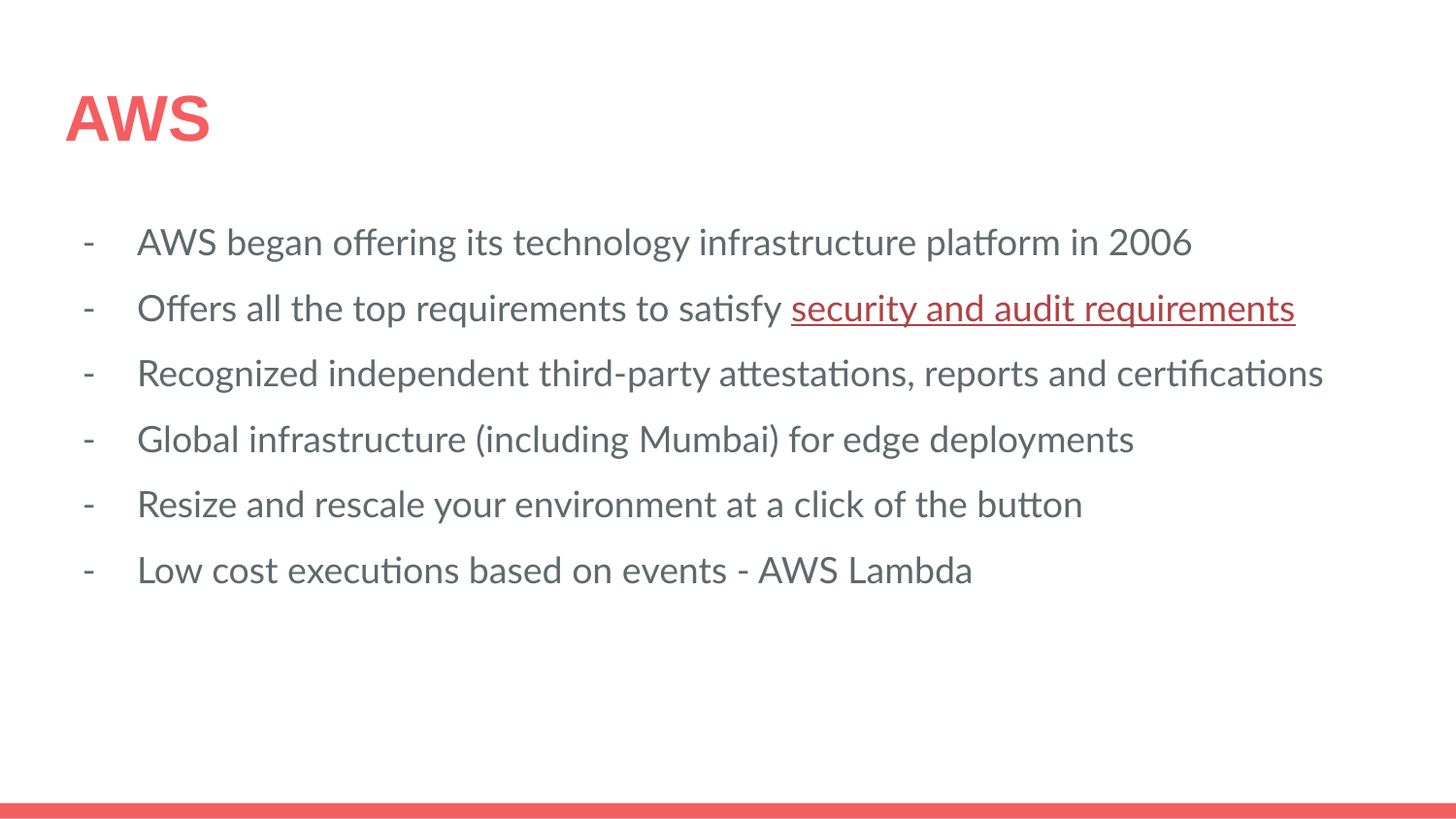

# AWS
AWS began offering its technology infrastructure platform in 2006
Offers all the top requirements to satisfy security and audit requirements
Recognized independent third-party attestations, reports and certifications
Global infrastructure (including Mumbai) for edge deployments
Resize and rescale your environment at a click of the button
Low cost executions based on events - AWS Lambda